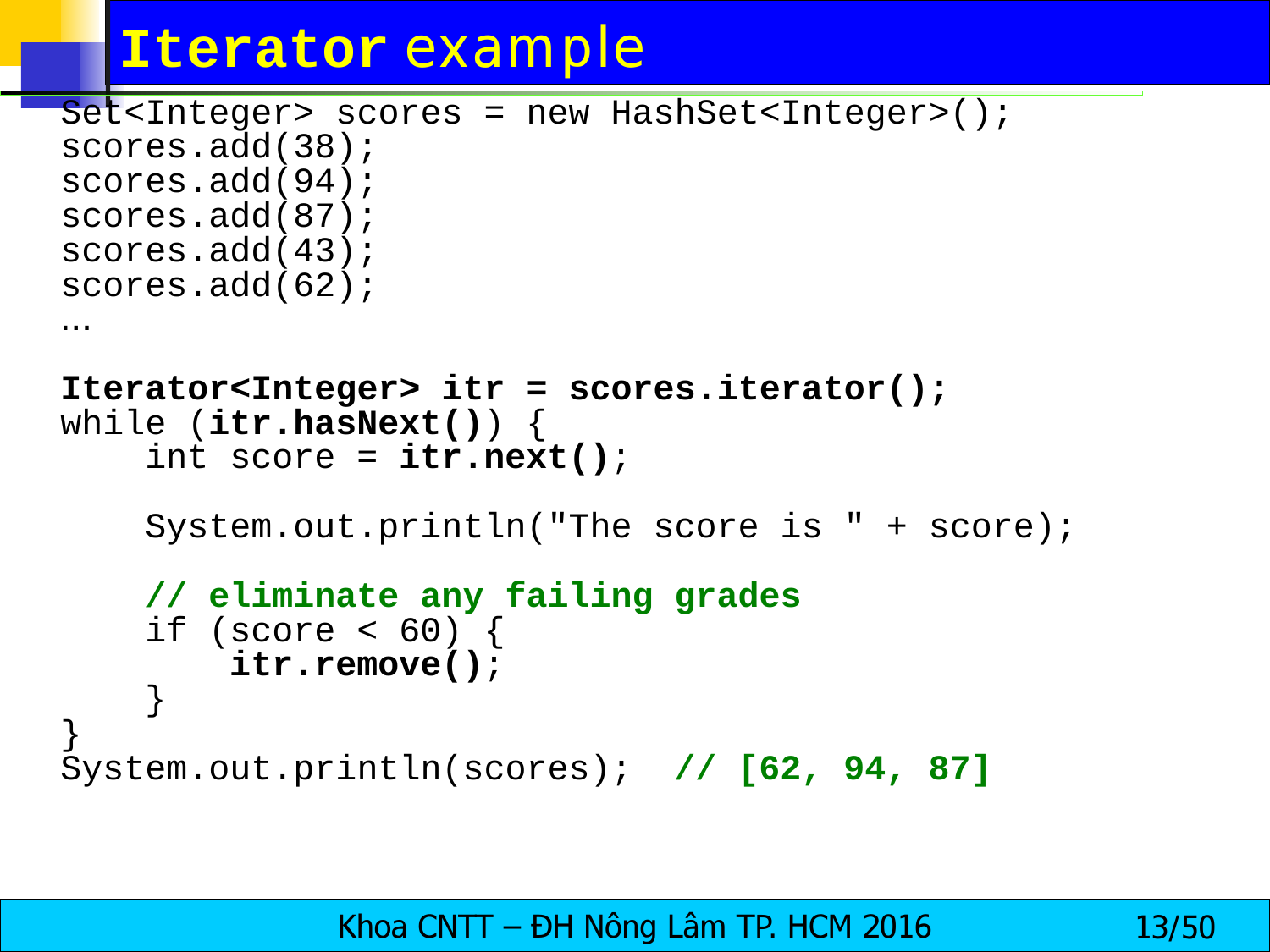

# Iterator example
	Set<Integer> scores = new HashSet<Integer>();
	scores.add(38);
	scores.add(94);
	scores.add(87);
	scores.add(43);
	scores.add(62);
	...

	Iterator<Integer> itr = scores.iterator();
	while (itr.hasNext()) {
	    int score = itr.next();

	    System.out.println("The score is " + score);

	    // eliminate any failing grades
	    if (score < 60) {
	        itr.remove();
	    }
	}
	System.out.println(scores);  // [62, 94, 87]